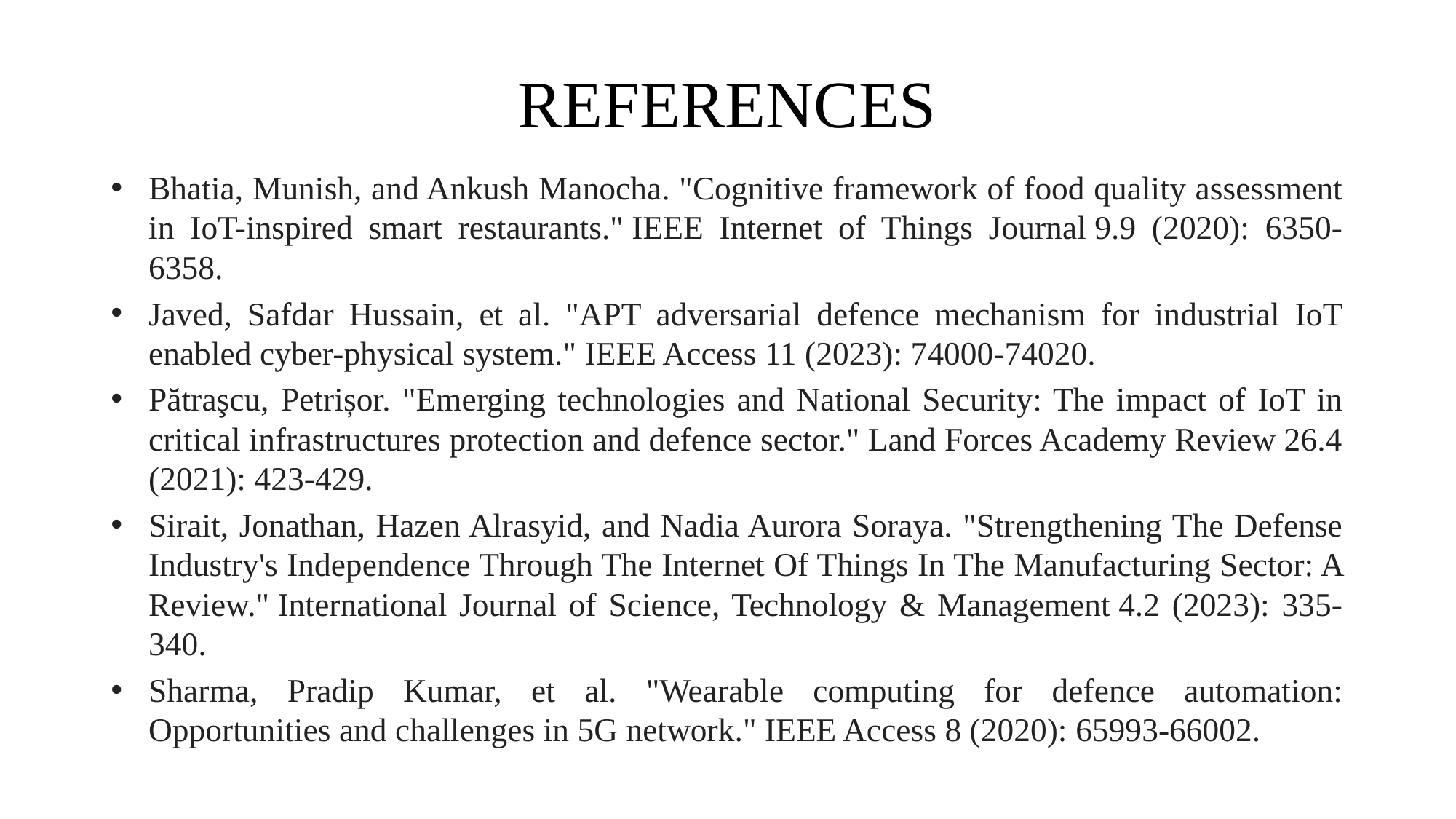

# REFERENCES
Bhatia, Munish, and Ankush Manocha. "Cognitive framework of food quality assessment in IoT-inspired smart restaurants." IEEE Internet of Things Journal 9.9 (2020): 6350-6358.
Javed, Safdar Hussain, et al. "APT adversarial defence mechanism for industrial IoT enabled cyber-physical system." IEEE Access 11 (2023): 74000-74020.
Pătraşcu, Petrișor. "Emerging technologies and National Security: The impact of IoT in critical infrastructures protection and defence sector." Land Forces Academy Review 26.4 (2021): 423-429.
Sirait, Jonathan, Hazen Alrasyid, and Nadia Aurora Soraya. "Strengthening The Defense Industry's Independence Through The Internet Of Things In The Manufacturing Sector: A Review." International Journal of Science, Technology & Management 4.2 (2023): 335-340.
Sharma, Pradip Kumar, et al. "Wearable computing for defence automation: Opportunities and challenges in 5G network." IEEE Access 8 (2020): 65993-66002.